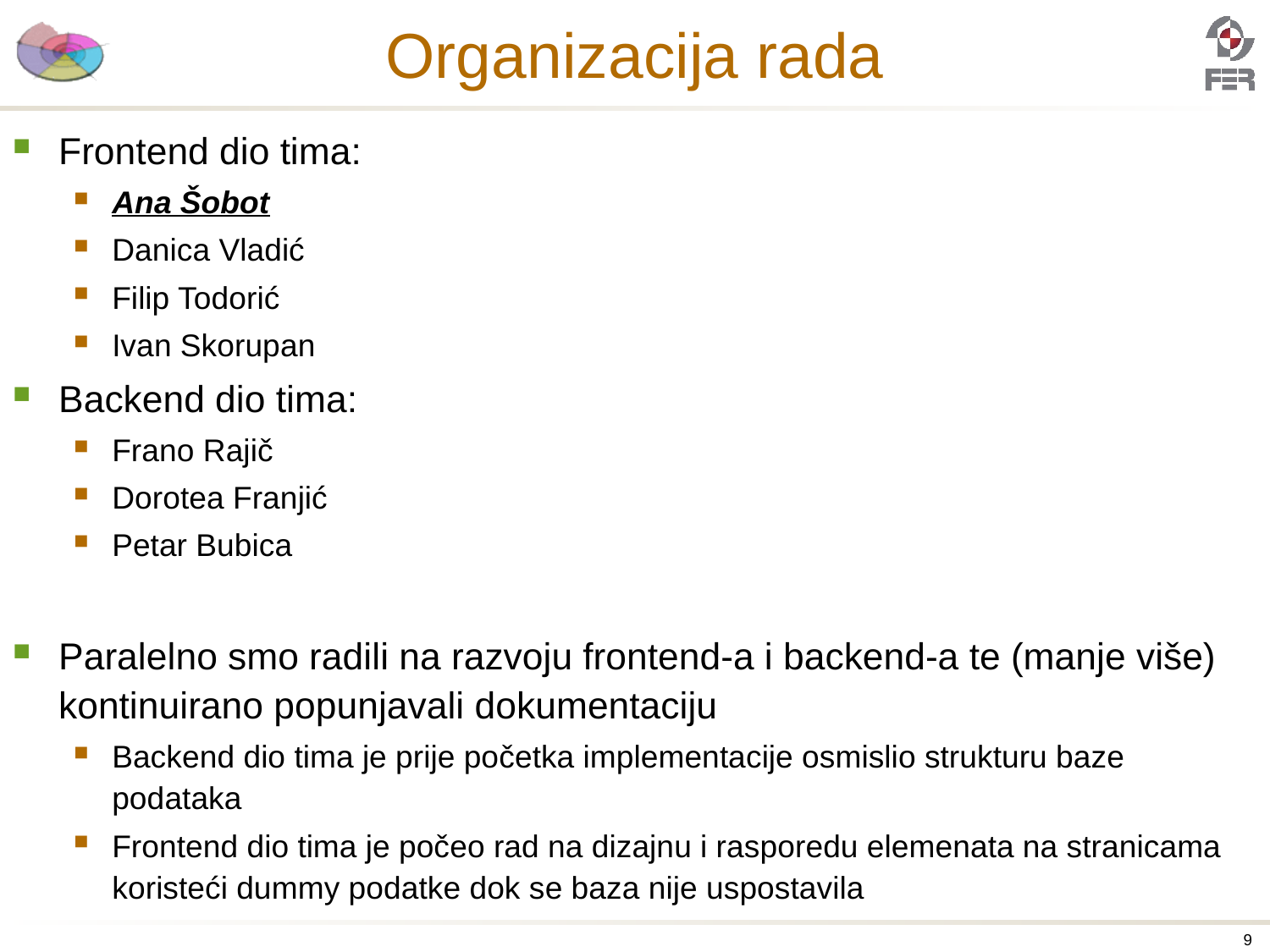

# Organizacija rada
Frontend dio tima:
Ana Šobot
Danica Vladić
Filip Todorić
Ivan Skorupan
Backend dio tima:
Frano Rajič
Dorotea Franjić
Petar Bubica

Paralelno smo radili na razvoju frontend-a i backend-a te (manje više) kontinuirano popunjavali dokumentaciju
Backend dio tima je prije početka implementacije osmislio strukturu baze podataka
Frontend dio tima je počeo rad na dizajnu i rasporedu elemenata na stranicama koristeći dummy podatke dok se baza nije uspostavila
9